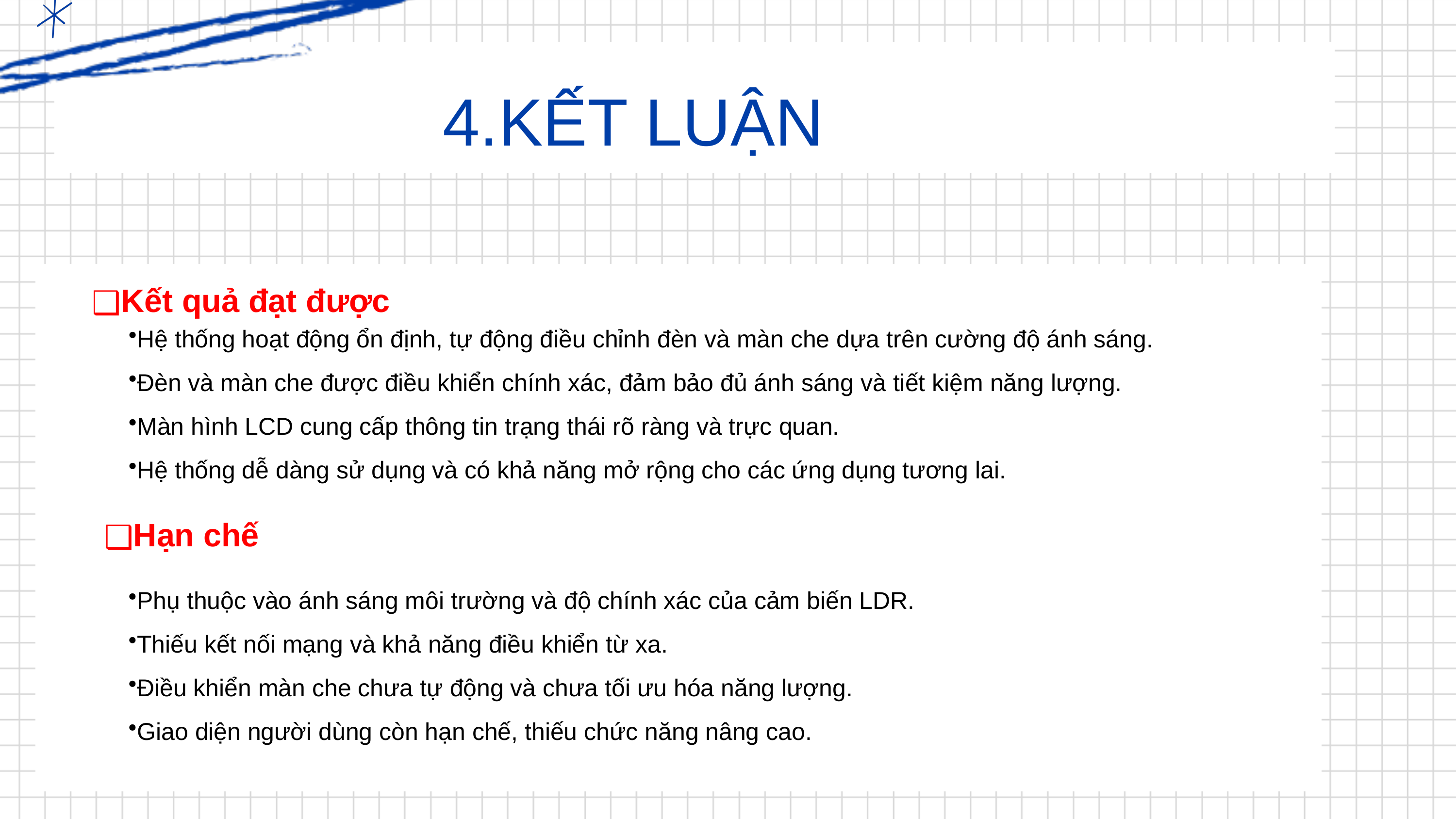

4.KẾT LUẬN

Kết quả đạt được

Hệ thống hoạt động ổn định, tự động điều chỉnh đèn và màn che dựa trên cường độ ánh sáng.
Đèn và màn che được điều khiển chính xác, đảm bảo đủ ánh sáng và tiết kiệm năng lượng.
Màn hình LCD cung cấp thông tin trạng thái rõ ràng và trực quan.
Hệ thống dễ dàng sử dụng và có khả năng mở rộng cho các ứng dụng tương lai.
Hạn chế

Phụ thuộc vào ánh sáng môi trường và độ chính xác của cảm biến LDR.
Thiếu kết nối mạng và khả năng điều khiển từ xa.
Điều khiển màn che chưa tự động và chưa tối ưu hóa năng lượng.
Giao diện người dùng còn hạn chế, thiếu chức năng nâng cao.